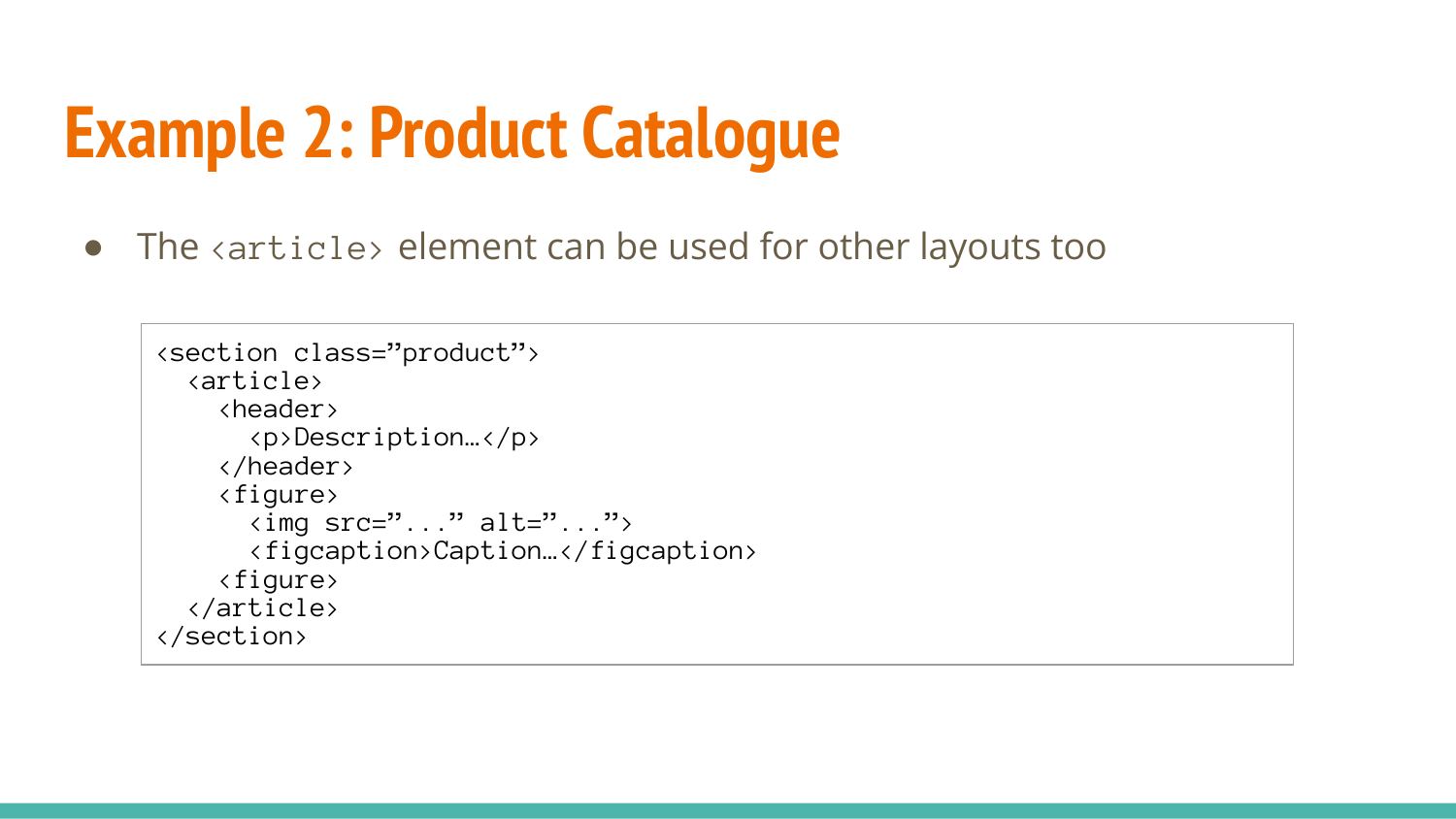

# Example 2: Product Catalogue
The <article> element can be used for other layouts too

| <section class=”product”> <article> <header> <p>Description…</p> </header> <figure> <img src=”...” alt=”...”> <figcaption>Caption…</figcaption> <figure> </article> </section> |
| --- |